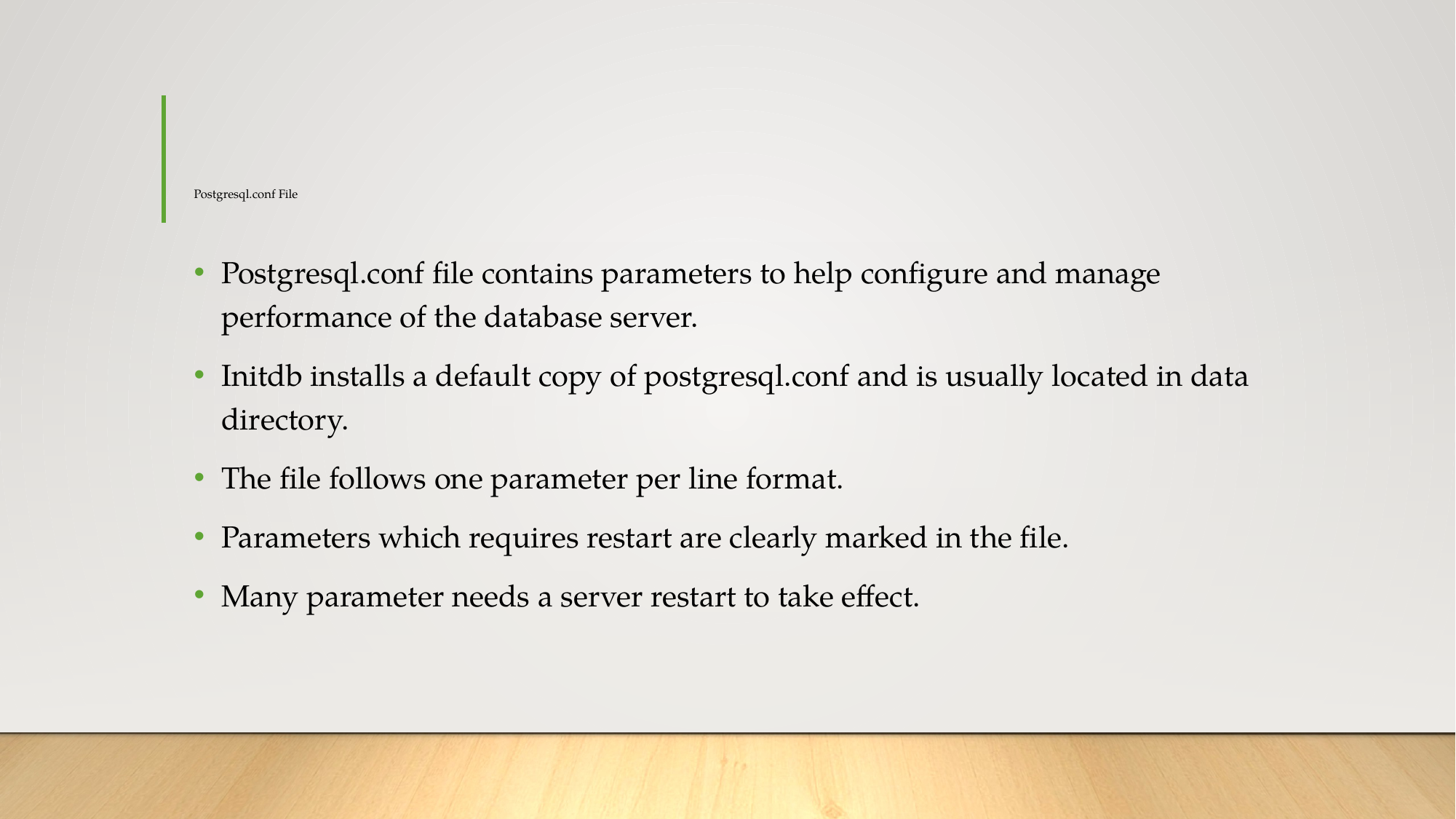

# Postgresql.conf File
Postgresql.conf file contains parameters to help configure and manage performance of the database server.
Initdb installs a default copy of postgresql.conf and is usually located in data directory.
The file follows one parameter per line format.
Parameters which requires restart are clearly marked in the file.
Many parameter needs a server restart to take effect.